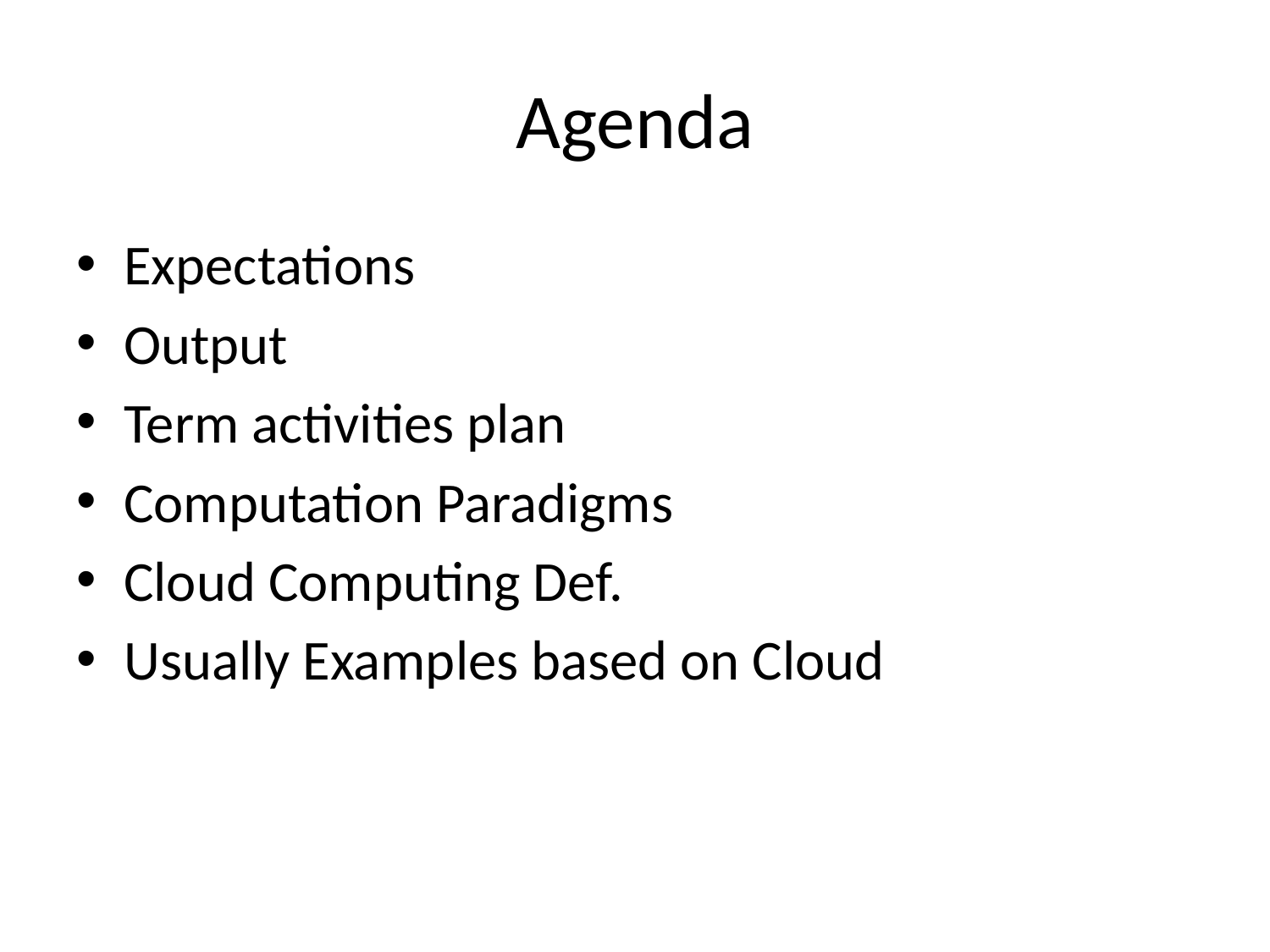

# Agenda
Expectations
Output
Term activities plan
Computation Paradigms
Cloud Computing Def.
Usually Examples based on Cloud